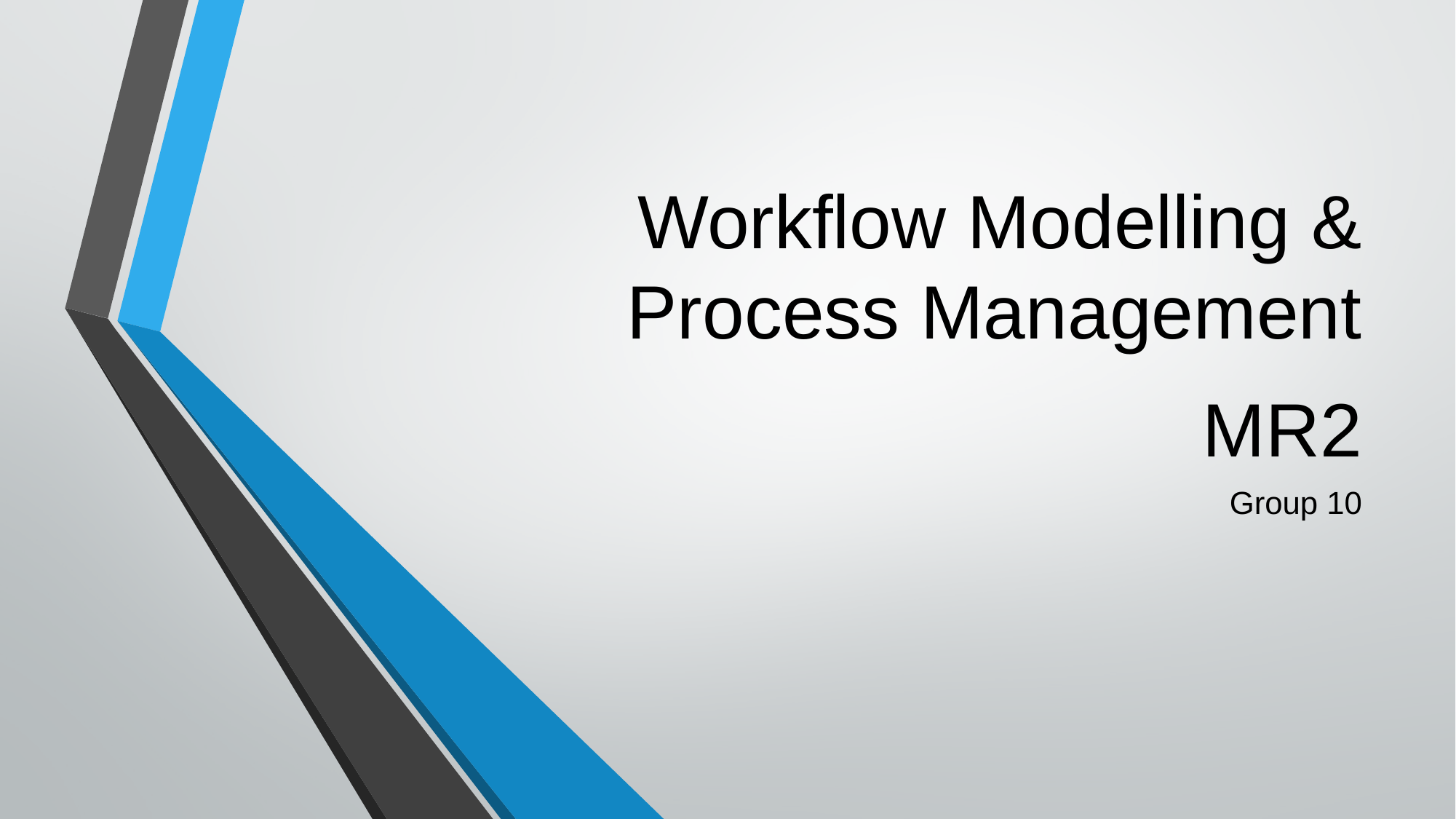

# Workflow Modelling & Process Management MR2
Group 10